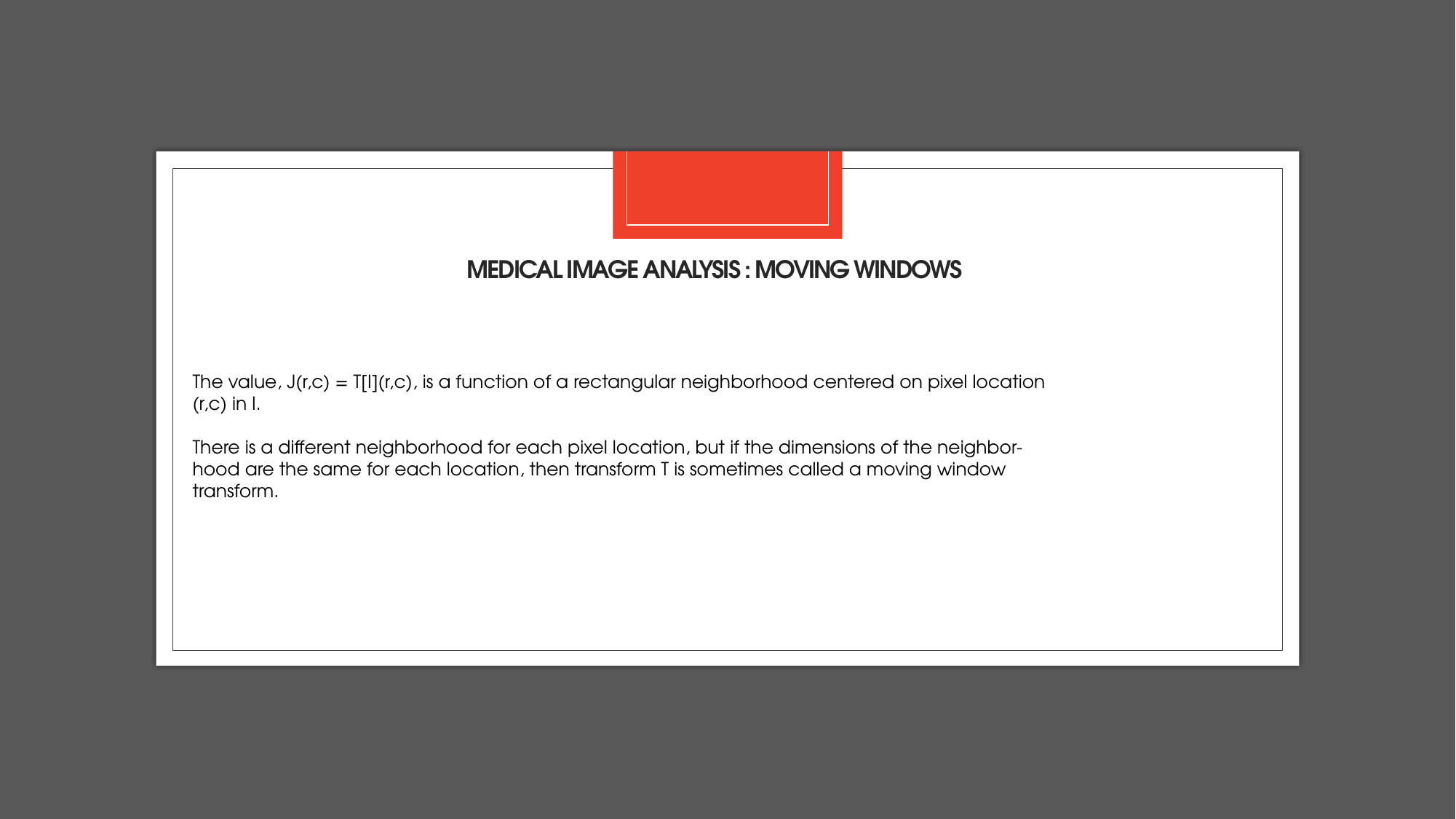

# Medical image analysis : Moving windows

The value, J(r,c) = T[I](r,c), is a function of a rectangular neighborhood centered on pixel location (r,c) in I.

There is a different neighborhood for each pixel location, but if the dimensions of the neighbor-hood are the same for each location, then transform T is sometimes called a moving window transform.